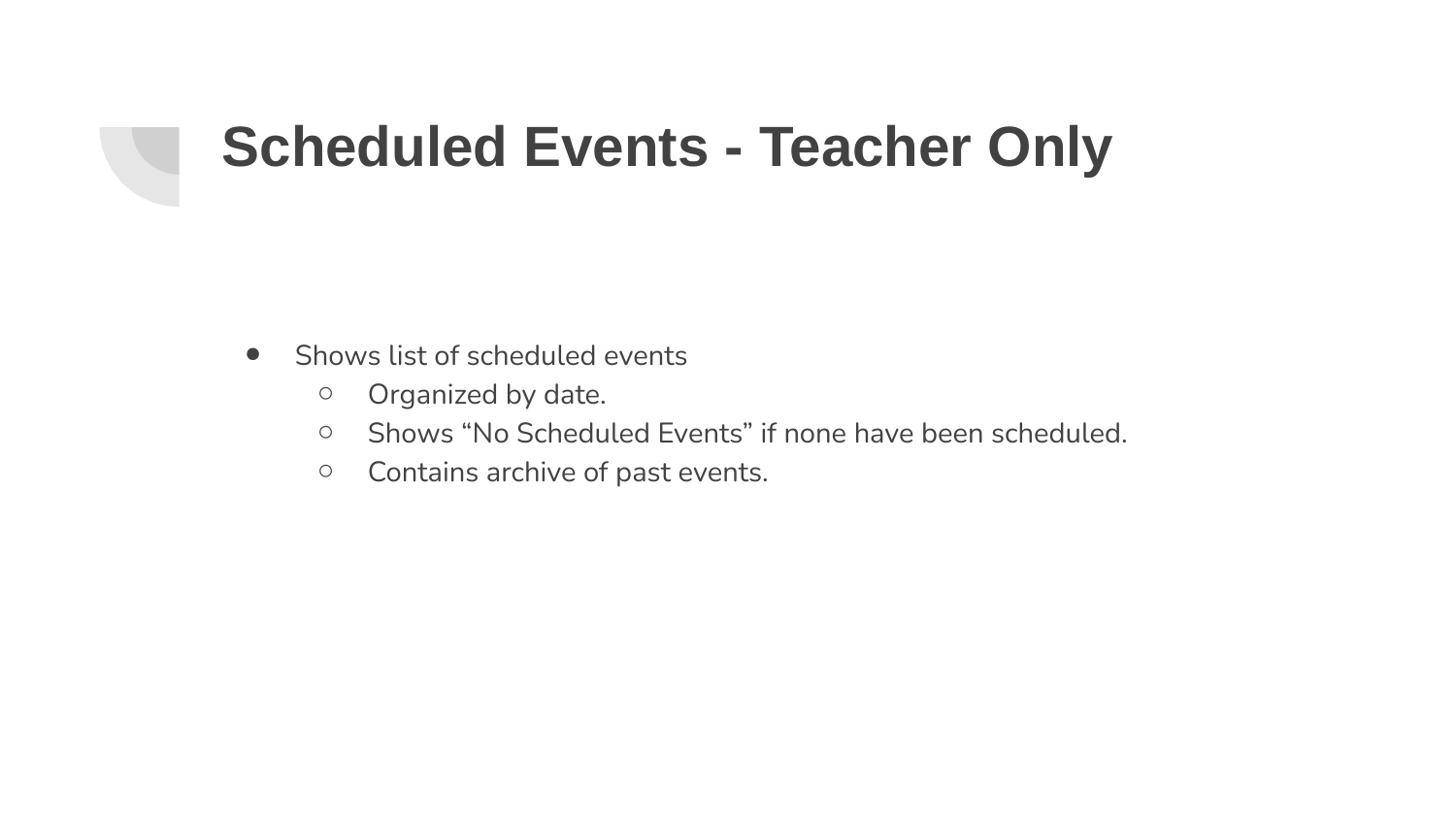

# Scheduled Events - Teacher Only
Shows list of scheduled events
Organized by date.
Shows “No Scheduled Events” if none have been scheduled.
Contains archive of past events.